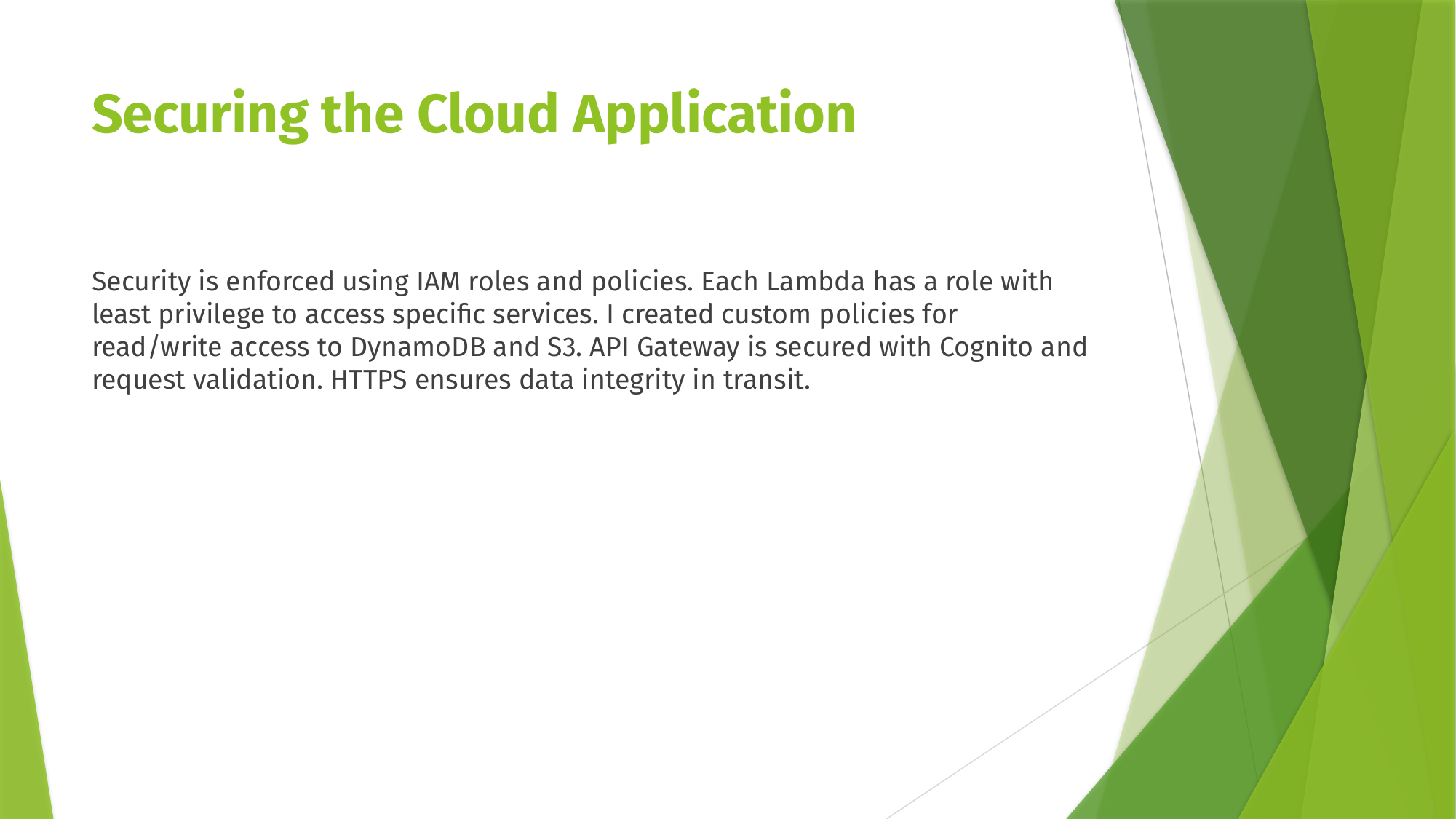

# Securing the Cloud Application
Security is enforced using IAM roles and policies. Each Lambda has a role with least privilege to access specific services. I created custom policies for read/write access to DynamoDB and S3. API Gateway is secured with Cognito and request validation. HTTPS ensures data integrity in transit.